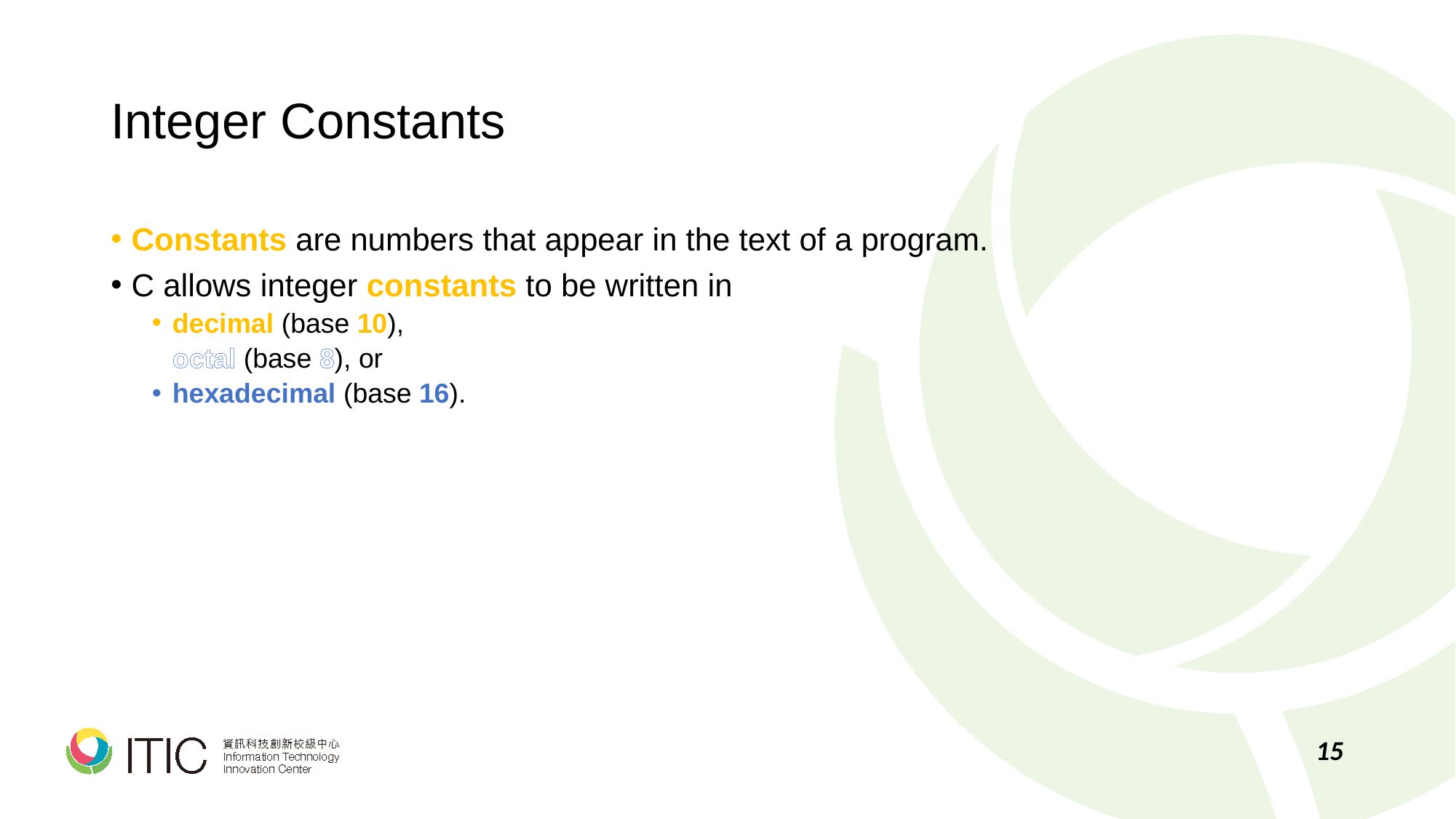

# Integer Constants
Constants are numbers that appear in the text of a program.
C allows integer constants to be written in
decimal (base 10),
octal (base 8), or
hexadecimal (base 16).